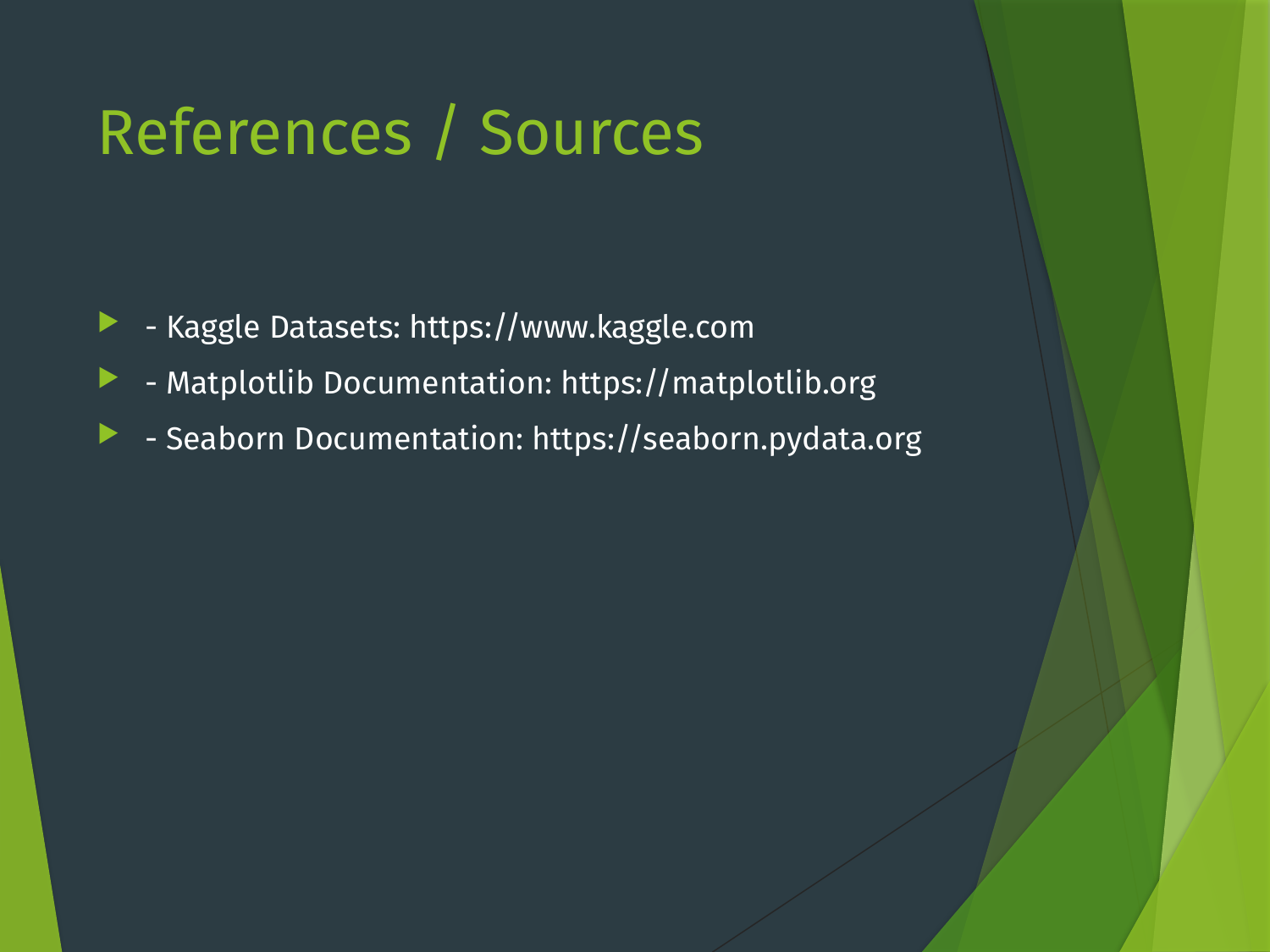

# References / Sources
- Kaggle Datasets: https://www.kaggle.com
- Matplotlib Documentation: https://matplotlib.org
- Seaborn Documentation: https://seaborn.pydata.org